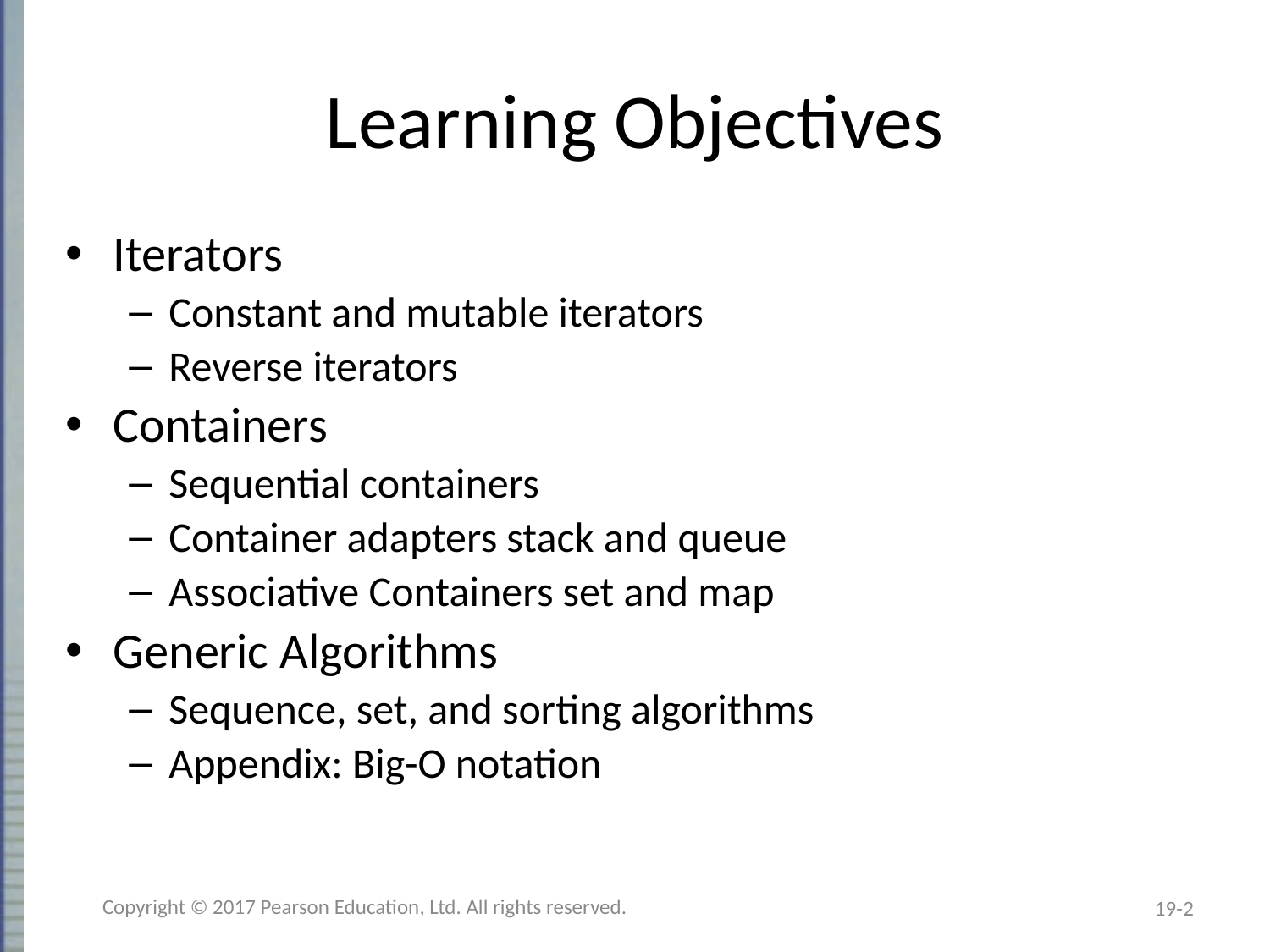

# Learning Objectives
Iterators
Constant and mutable iterators
Reverse iterators
Containers
Sequential containers
Container adapters stack and queue
Associative Containers set and map
Generic Algorithms
Sequence, set, and sorting algorithms
Appendix: Big-O notation

Copyright © 2017 Pearson Education, Ltd. All rights reserved.
19-2